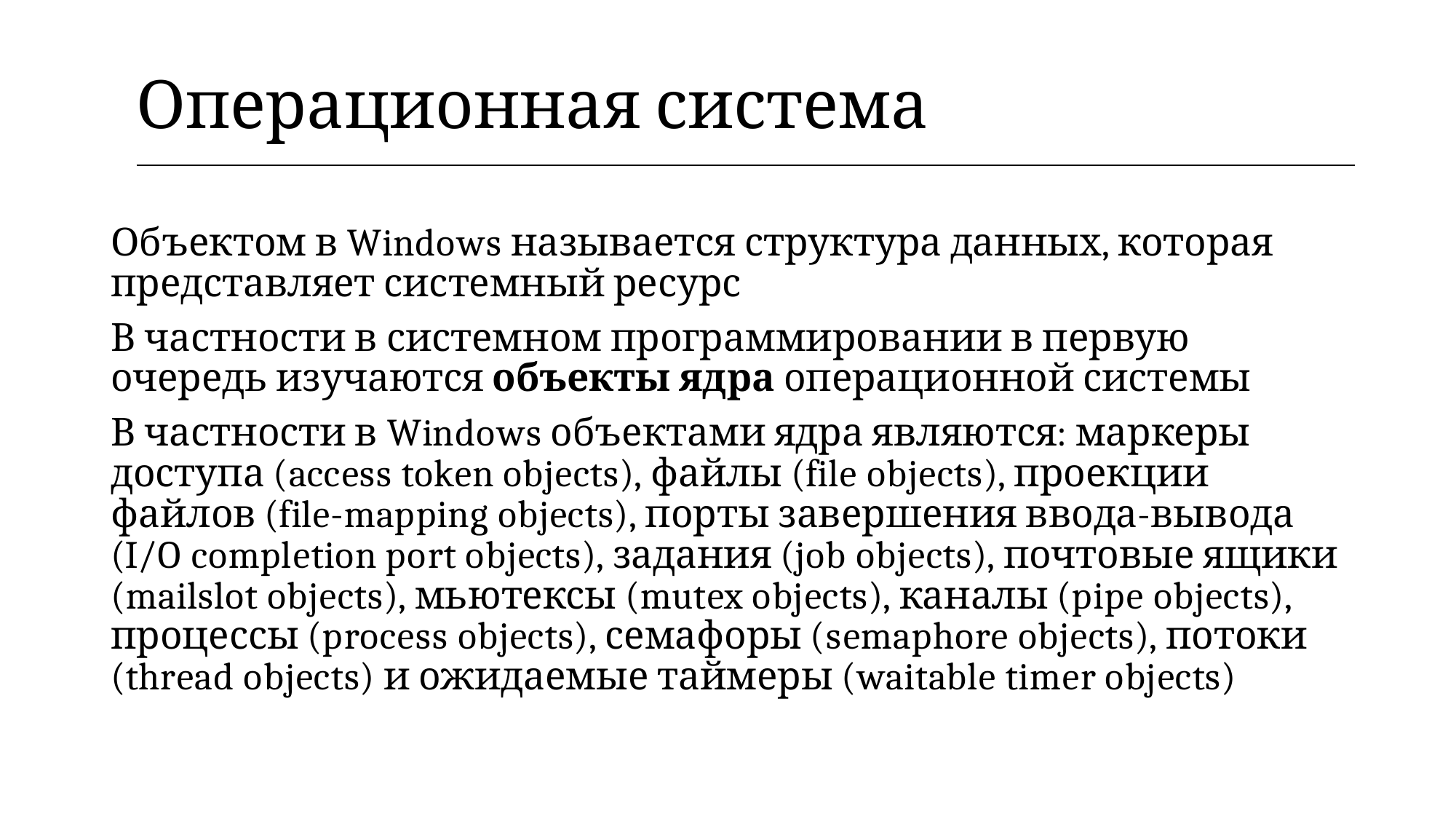

| Операционная система |
| --- |
Объектом в Windows называется структура данных, которая представляет системный ресурс
В частности в системном программировании в первую очередь изучаются объекты ядра операционной системы
В частности в Windows объектами ядра являются: маркеры доступа (access token objects), файлы (file objects), проекции файлов (file-mapping objects), порты завершения ввода-вывода (I/O completion port objects), задания (job objects), почтовые ящики (mailslot objects), мьютексы (mutex objects), каналы (pipe objects), процессы (process objects), семафоры (semaphore objects), потоки (thread objects) и ожидаемые таймеры (waitable timer objects)